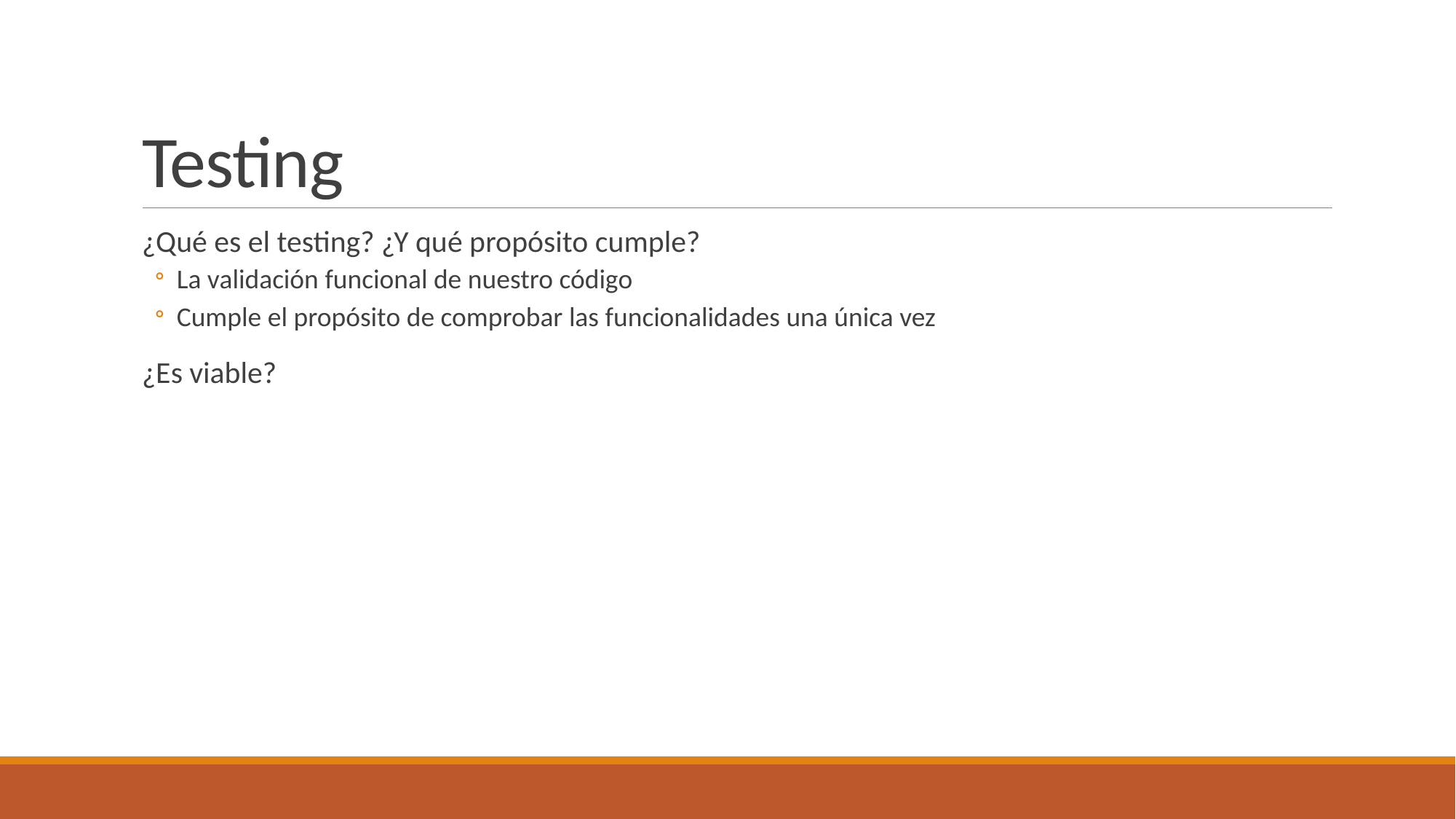

# Testing
¿Qué es el testing? ¿Y qué propósito cumple?
La validación funcional de nuestro código
Cumple el propósito de comprobar las funcionalidades una única vez
¿Es viable?